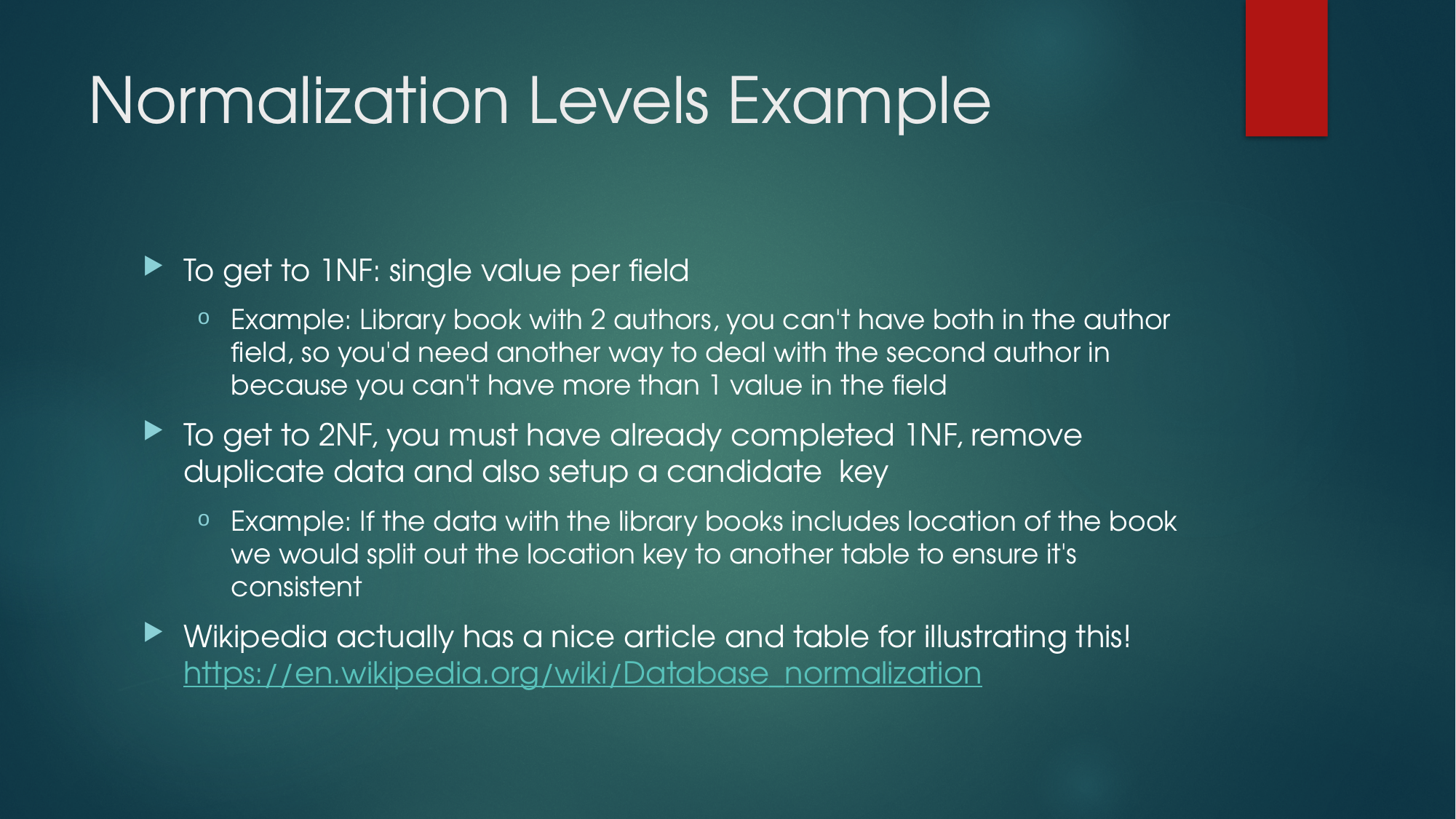

# Normalization Levels Example
To get to 1NF: single value per field
Example: Library book with 2 authors, you can't have both in the author field, so you'd need another way to deal with the second author in  because you can't have more than 1 value in the field
To get to 2NF, you must have already completed 1NF, remove duplicate data and also setup a candidate  key
Example: If the data with the library books includes location of the book we would split out the location key to another table to ensure it's consistent
Wikipedia actually has a nice article and table for illustrating this!  https://en.wikipedia.org/wiki/Database_normalization